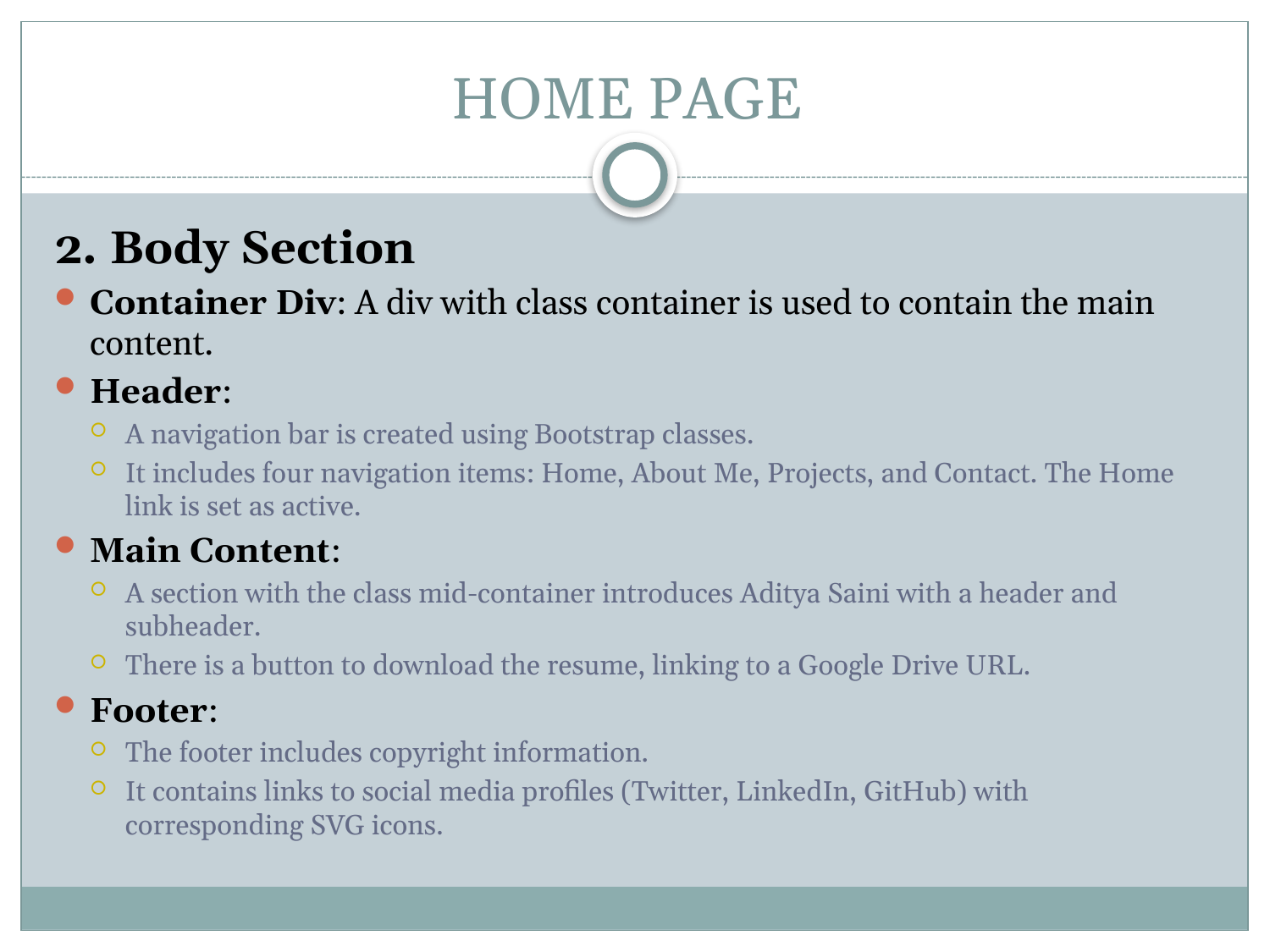

# HOME PAGE
2. Body Section
Container Div: A div with class container is used to contain the main content.
Header:
A navigation bar is created using Bootstrap classes.
It includes four navigation items: Home, About Me, Projects, and Contact. The Home link is set as active.
Main Content:
A section with the class mid-container introduces Aditya Saini with a header and subheader.
There is a button to download the resume, linking to a Google Drive URL.
Footer:
The footer includes copyright information.
It contains links to social media profiles (Twitter, LinkedIn, GitHub) with corresponding SVG icons.